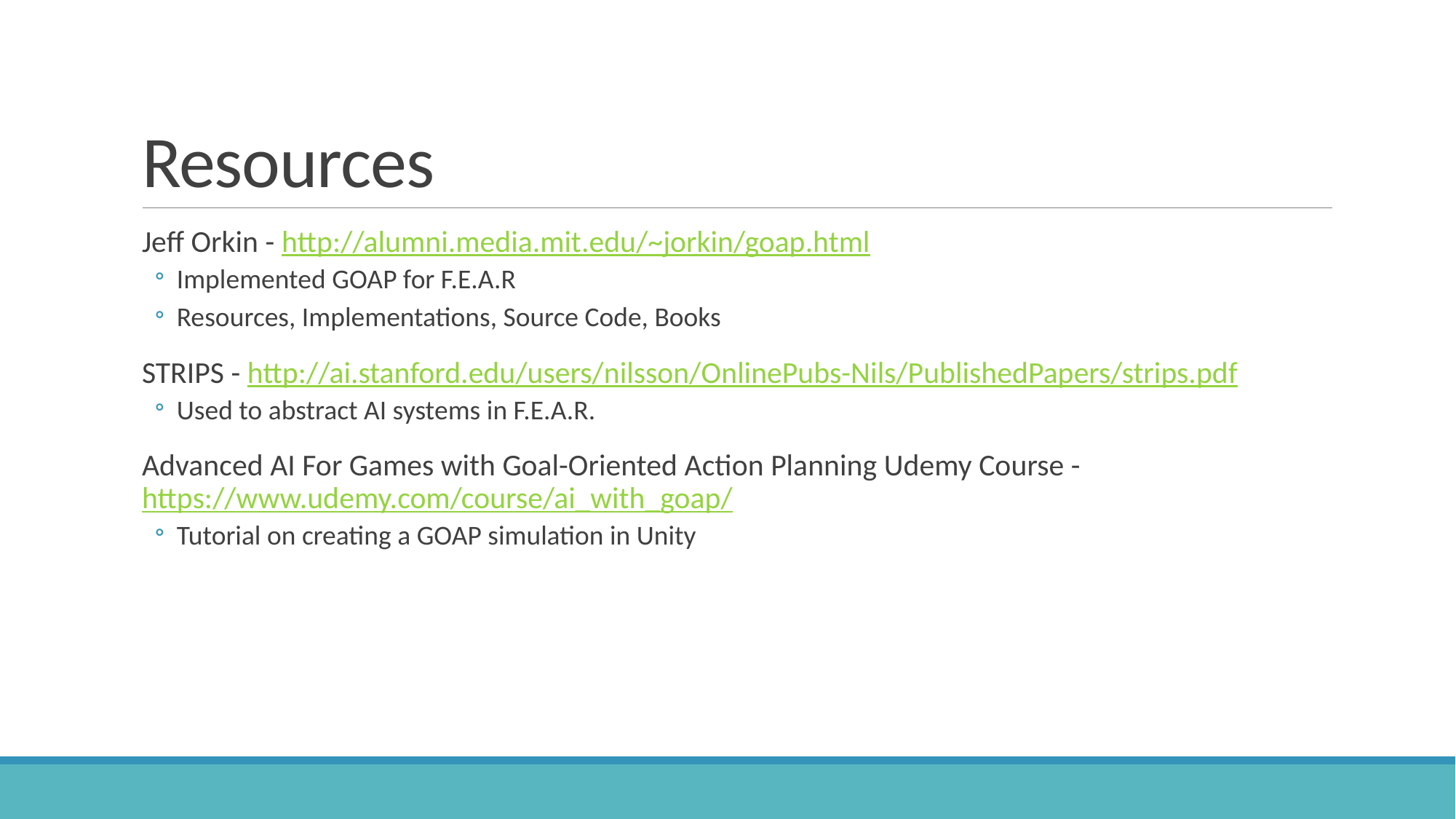

# Resources
Jeff Orkin - http://alumni.media.mit.edu/~jorkin/goap.html
Implemented GOAP for F.E.A.R
Resources, Implementations, Source Code, Books
STRIPS - http://ai.stanford.edu/users/nilsson/OnlinePubs-Nils/PublishedPapers/strips.pdf
Used to abstract AI systems in F.E.A.R.
Advanced AI For Games with Goal-Oriented Action Planning Udemy Course - https://www.udemy.com/course/ai_with_goap/
Tutorial on creating a GOAP simulation in Unity